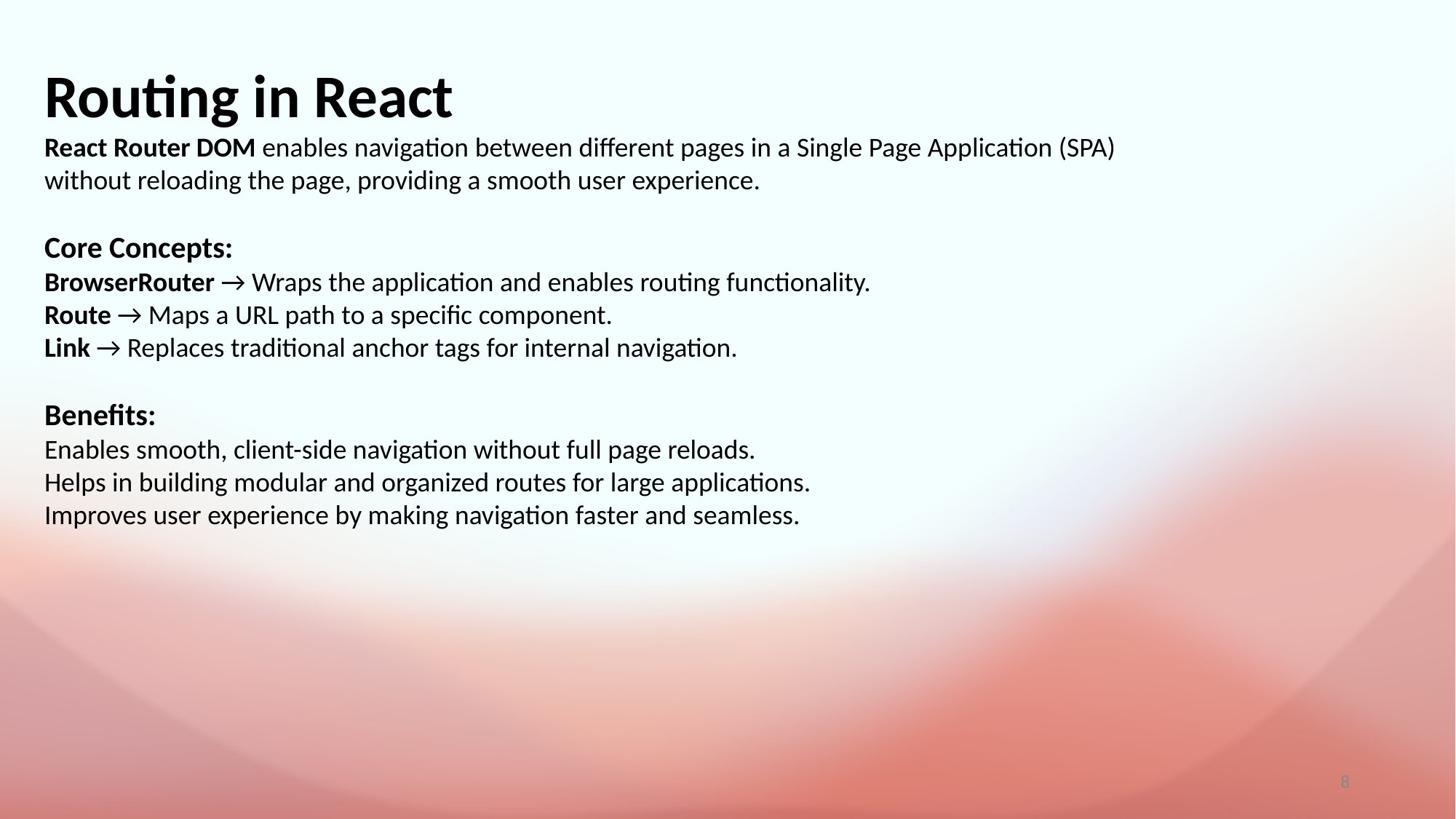

Routing in React
React Router DOM enables navigation between different pages in a Single Page Application (SPA) without reloading the page, providing a smooth user experience.

Core Concepts:
BrowserRouter → Wraps the application and enables routing functionality.
Route → Maps a URL path to a specific component.
Link → Replaces traditional anchor tags for internal navigation.

Benefits:
Enables smooth, client-side navigation without full page reloads.
Helps in building modular and organized routes for large applications.
Improves user experience by making navigation faster and seamless.
8